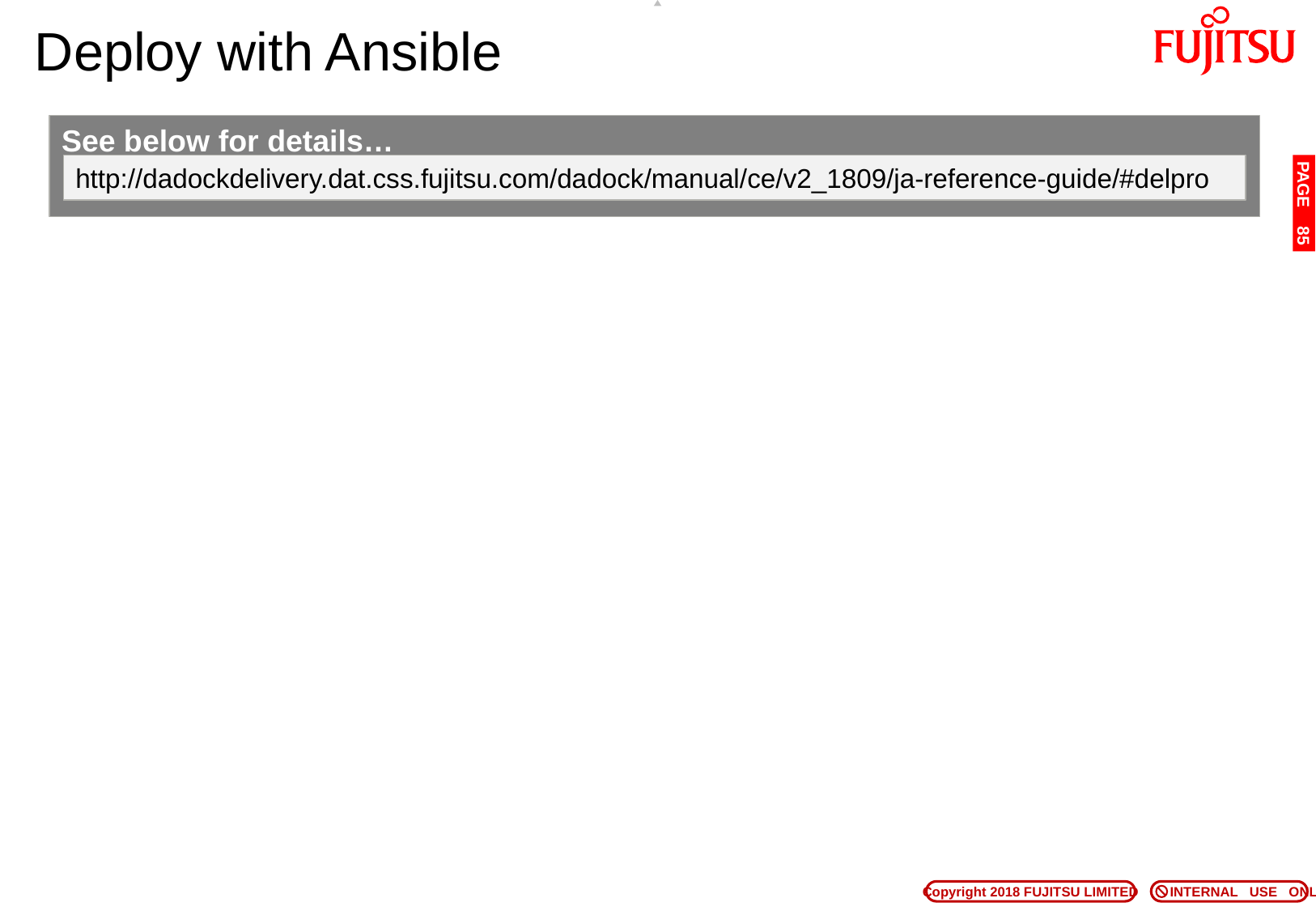

# Deploy with Ansible
See below for details…
http://dadockdelivery.dat.css.fujitsu.com/dadock/manual/ce/v2_1809/ja-reference-guide/#delpro
PAGE    85